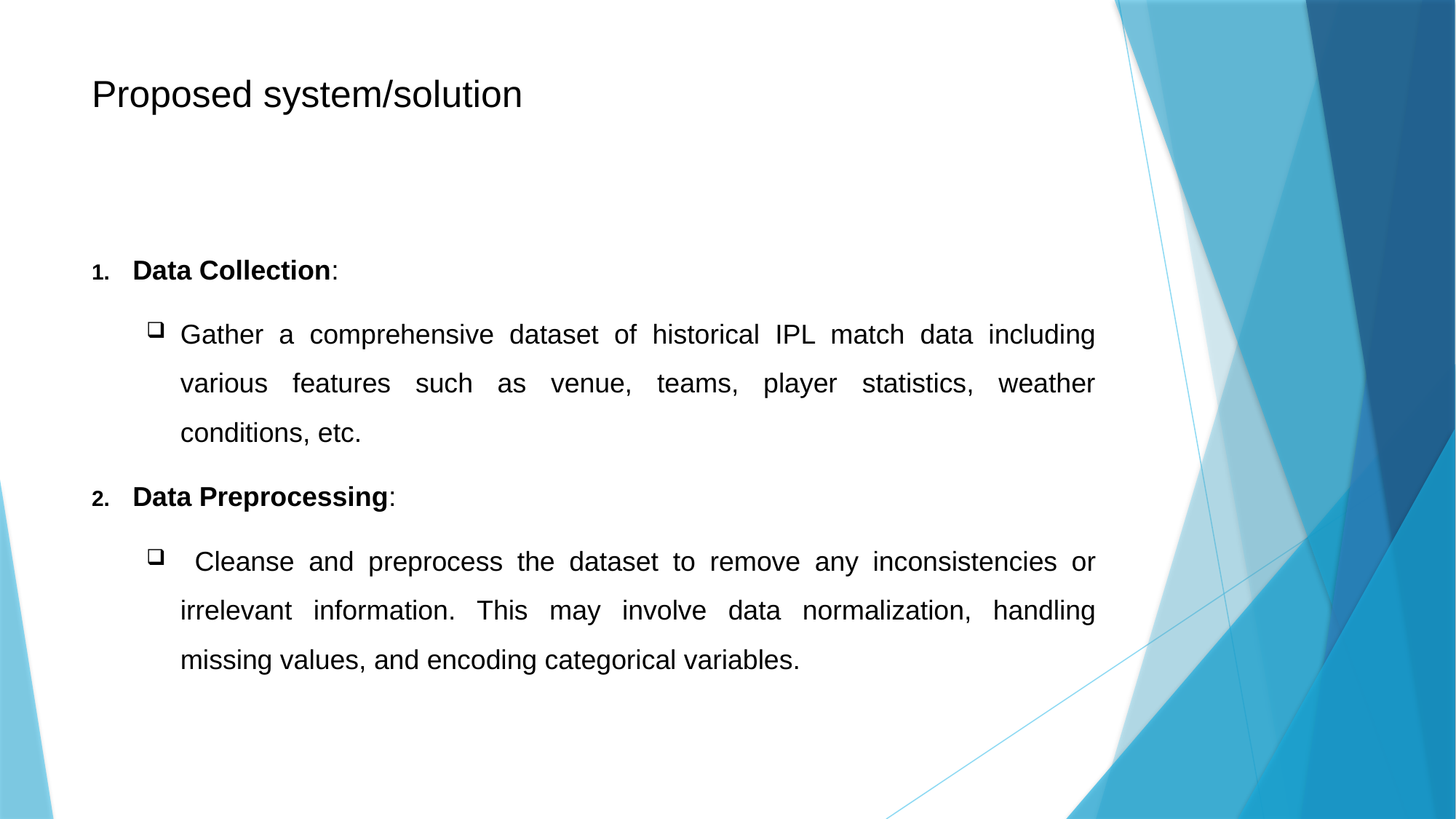

# Proposed system/solution
Data Collection:
Gather a comprehensive dataset of historical IPL match data including various features such as venue, teams, player statistics, weather conditions, etc.
Data Preprocessing:
 Cleanse and preprocess the dataset to remove any inconsistencies or irrelevant information. This may involve data normalization, handling missing values, and encoding categorical variables.